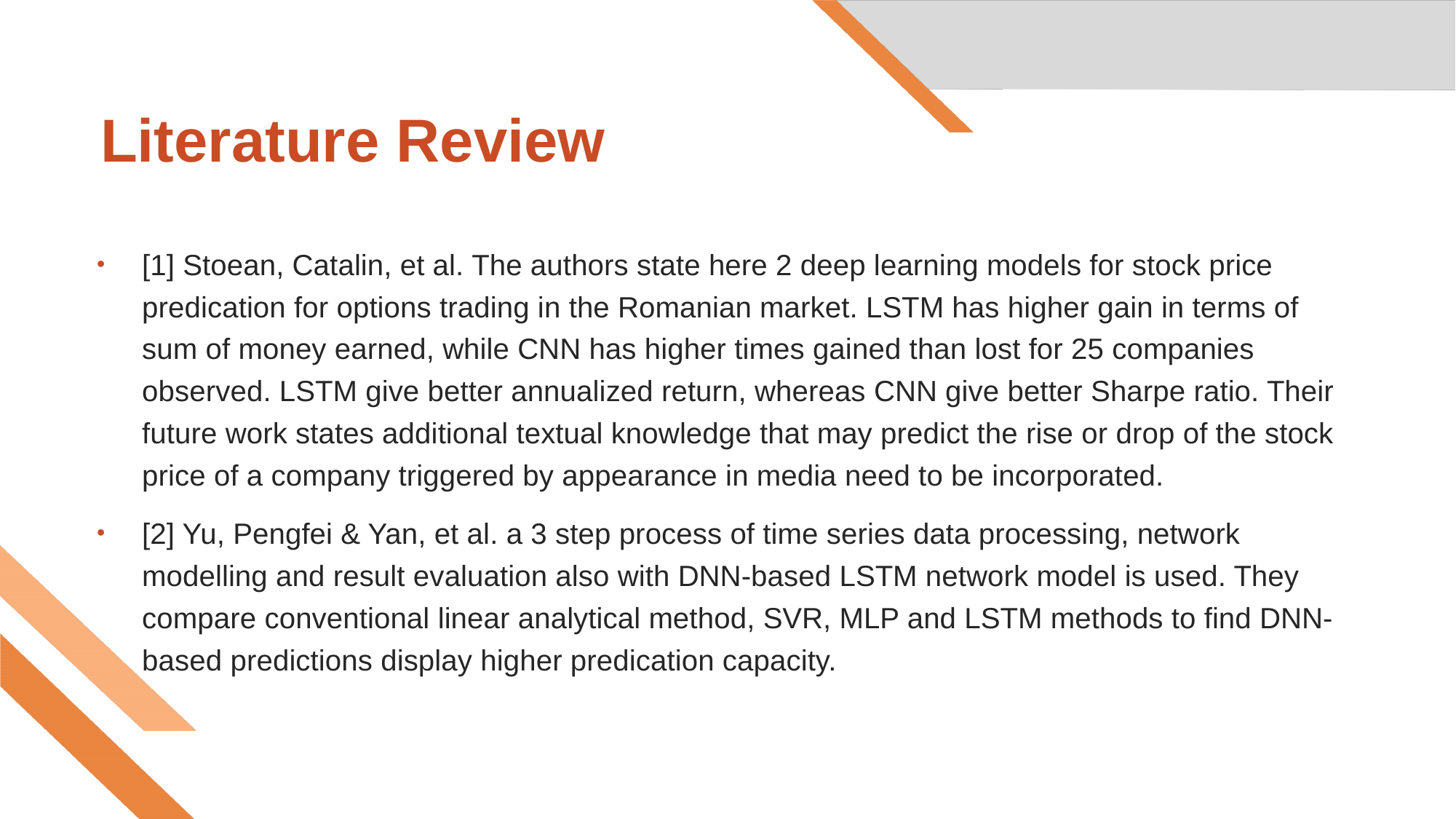

# Literature Review
[1] Stoean, Catalin, et al. The authors state here 2 deep learning models for stock price predication for options trading in the Romanian market. LSTM has higher gain in terms of sum of money earned, while CNN has higher times gained than lost for 25 companies observed. LSTM give better annualized return, whereas CNN give better Sharpe ratio. Their future work states additional textual knowledge that may predict the rise or drop of the stock price of a company triggered by appearance in media need to be incorporated.
[2] Yu, Pengfei & Yan, et al. a 3 step process of time series data processing, network modelling and result evaluation also with DNN-based LSTM network model is used. They compare conventional linear analytical method, SVR, MLP and LSTM methods to find DNN-based predictions display higher predication capacity.